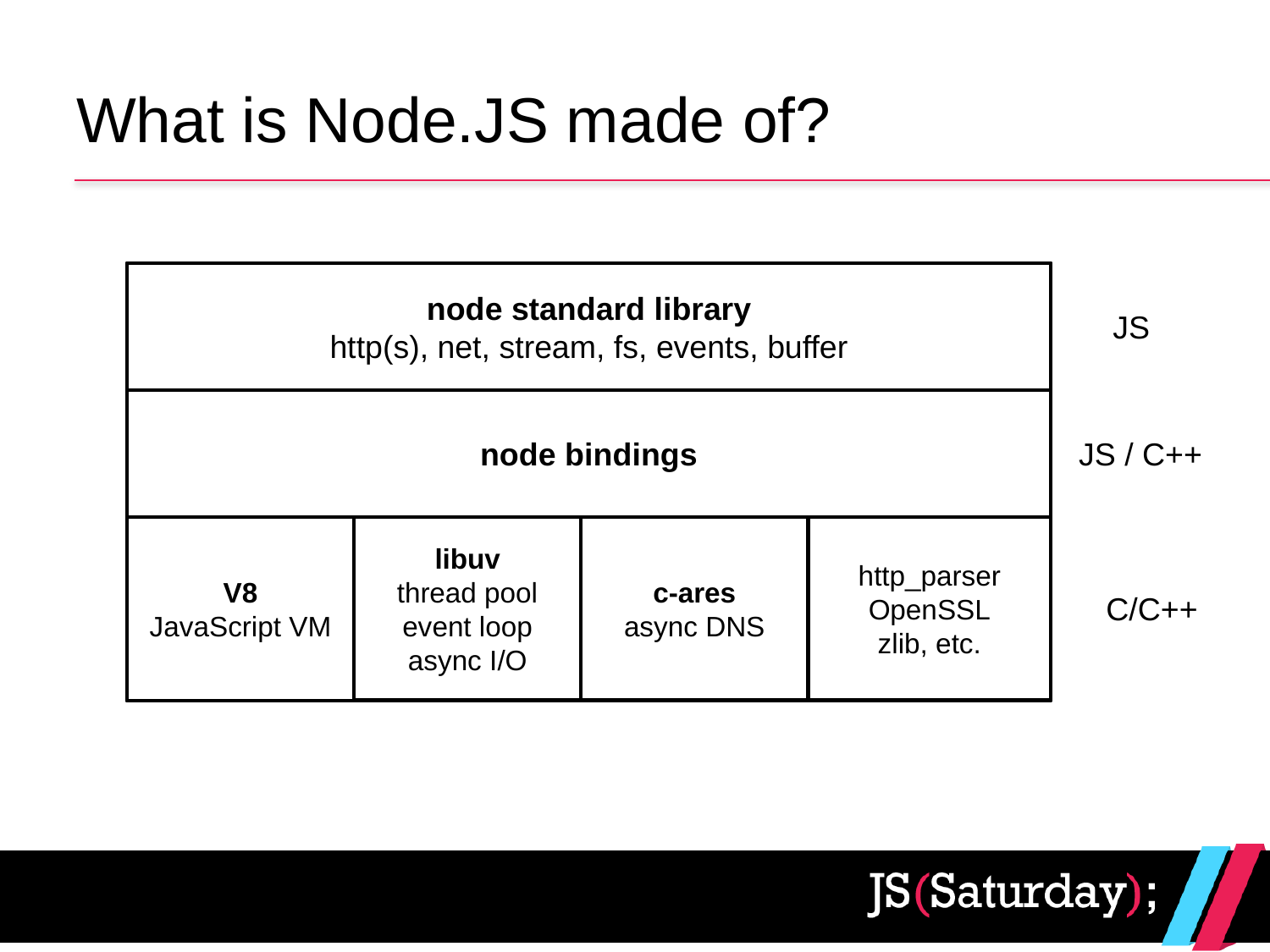

# What is Node.JS made of?

node standard library
http(s), net, stream, fs, events, buffer
node bindings
V8
JavaScript VM
libuv
thread pool
event loop
async I/O
c-ares
async DNS
http_parser
OpenSSL
zlib, etc.
JS
JS / C++
C/C++